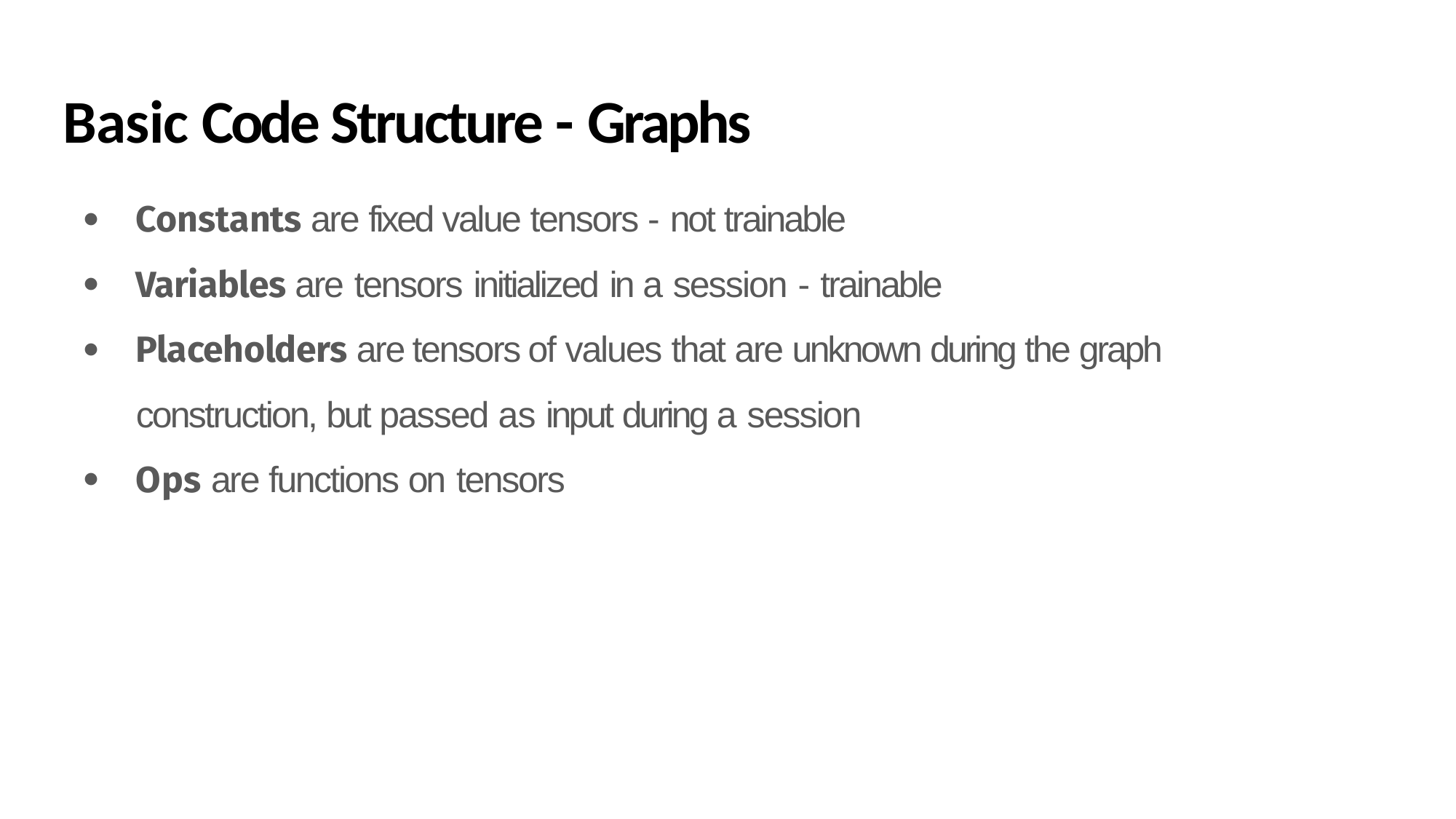

# Basic Code Structure - Graphs
Constants are fixed value tensors - not trainable
Variables are tensors initialized in a session - trainable
Placeholders are tensors of values that are unknown during the graph  construction, but passed as input during a session
Ops are functions on tensors